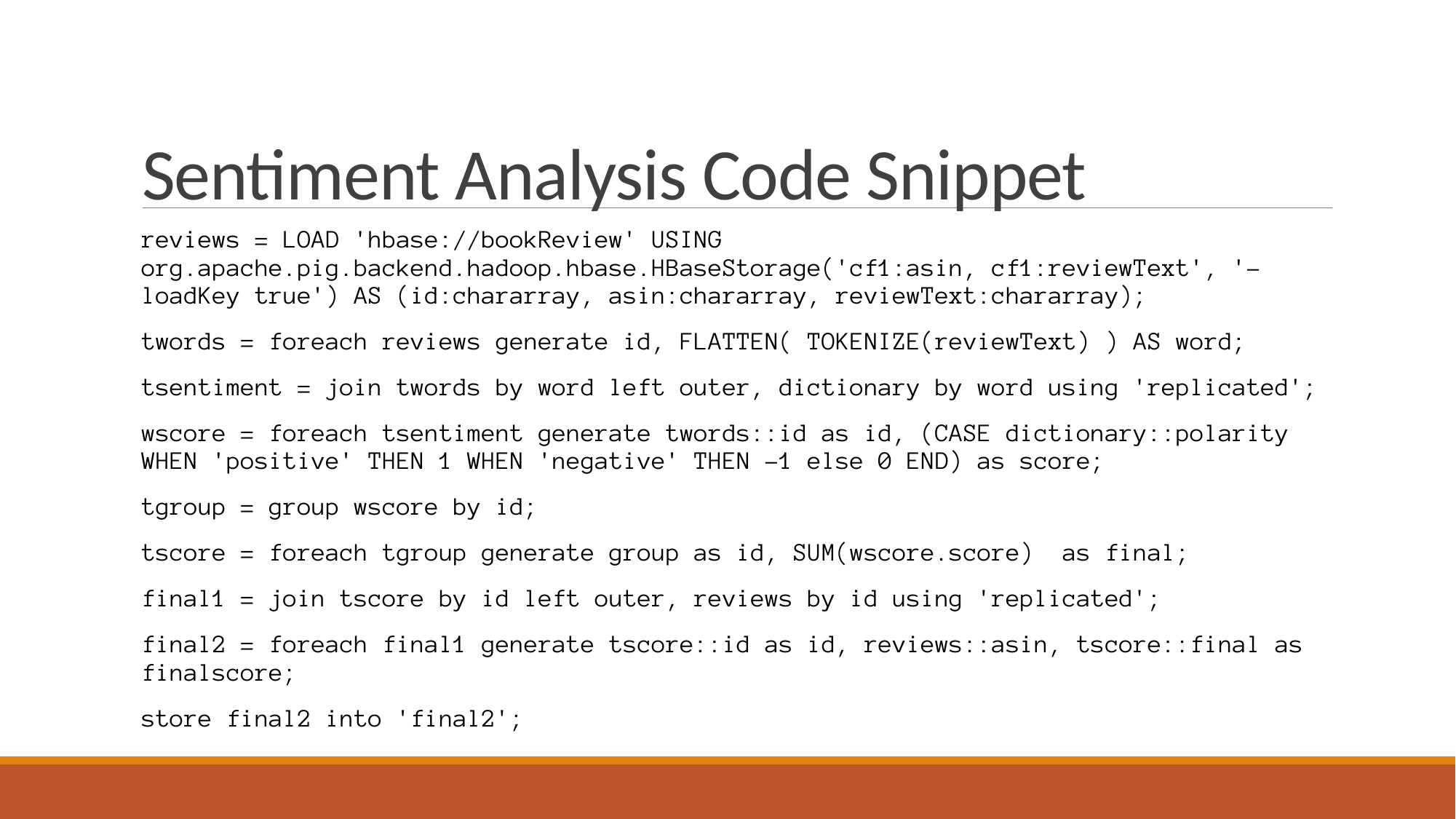

# Sentiment Analysis Code Snippet
reviews = LOAD 'hbase://bookReview' USING org.apache.pig.backend.hadoop.hbase.HBaseStorage('cf1:asin, cf1:reviewText', '-loadKey true') AS (id:chararray, asin:chararray, reviewText:chararray);
twords = foreach reviews generate id, FLATTEN( TOKENIZE(reviewText) ) AS word;
tsentiment = join twords by word left outer, dictionary by word using 'replicated';
wscore = foreach tsentiment generate twords::id as id, (CASE dictionary::polarity WHEN 'positive' THEN 1 WHEN 'negative' THEN -1 else 0 END) as score;
tgroup = group wscore by id;
tscore = foreach tgroup generate group as id, SUM(wscore.score)  as final;
final1 = join tscore by id left outer, reviews by id using 'replicated';
final2 = foreach final1 generate tscore::id as id, reviews::asin, tscore::final as finalscore;
store final2 into 'final2';